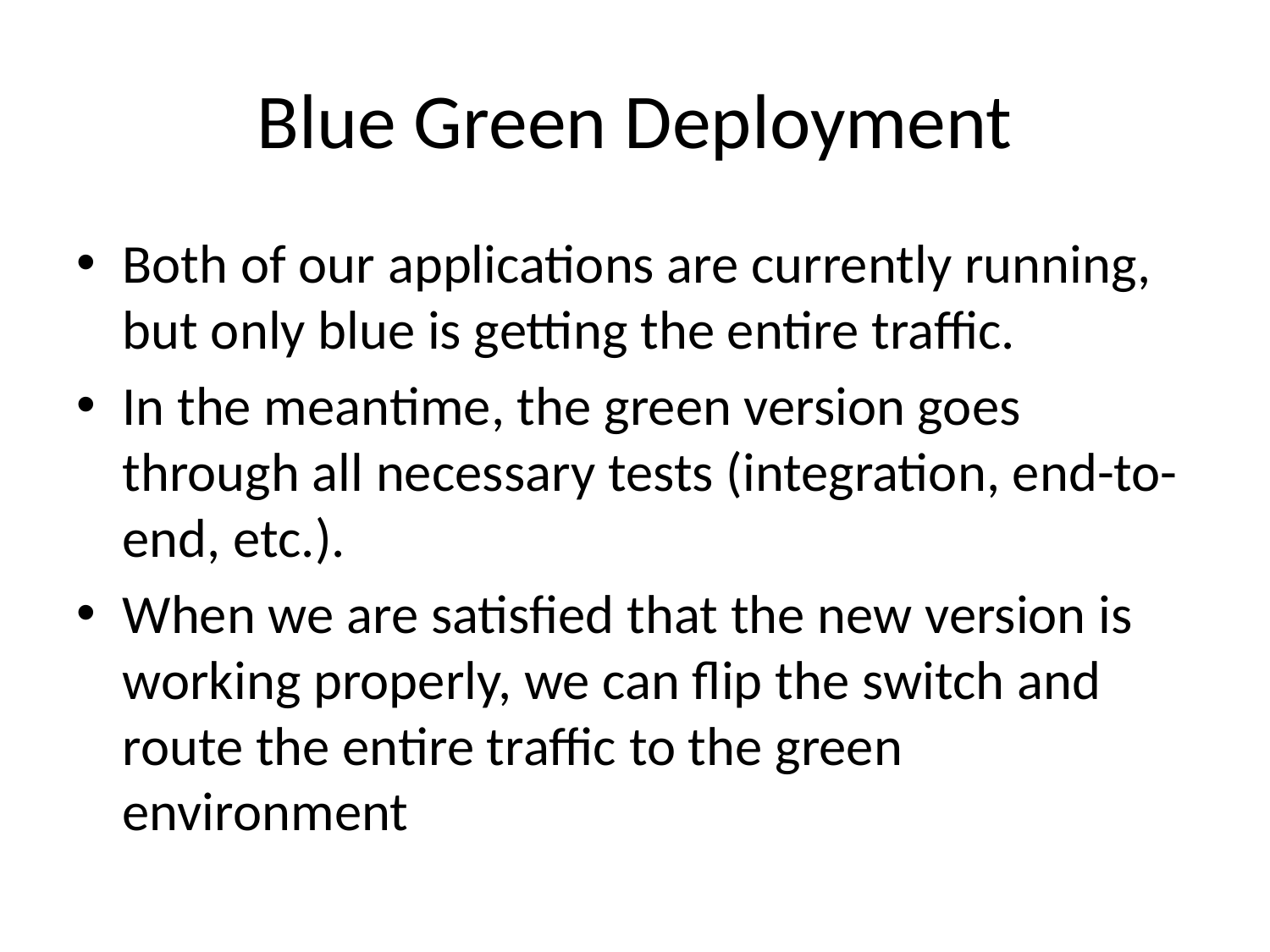

# Blue Green Deployment
Both of our applications are currently running, but only blue is getting the entire traffic.
In the meantime, the green version goes through all necessary tests (integration, end-to-end, etc.).
When we are satisfied that the new version is working properly, we can flip the switch and route the entire traffic to the green environment